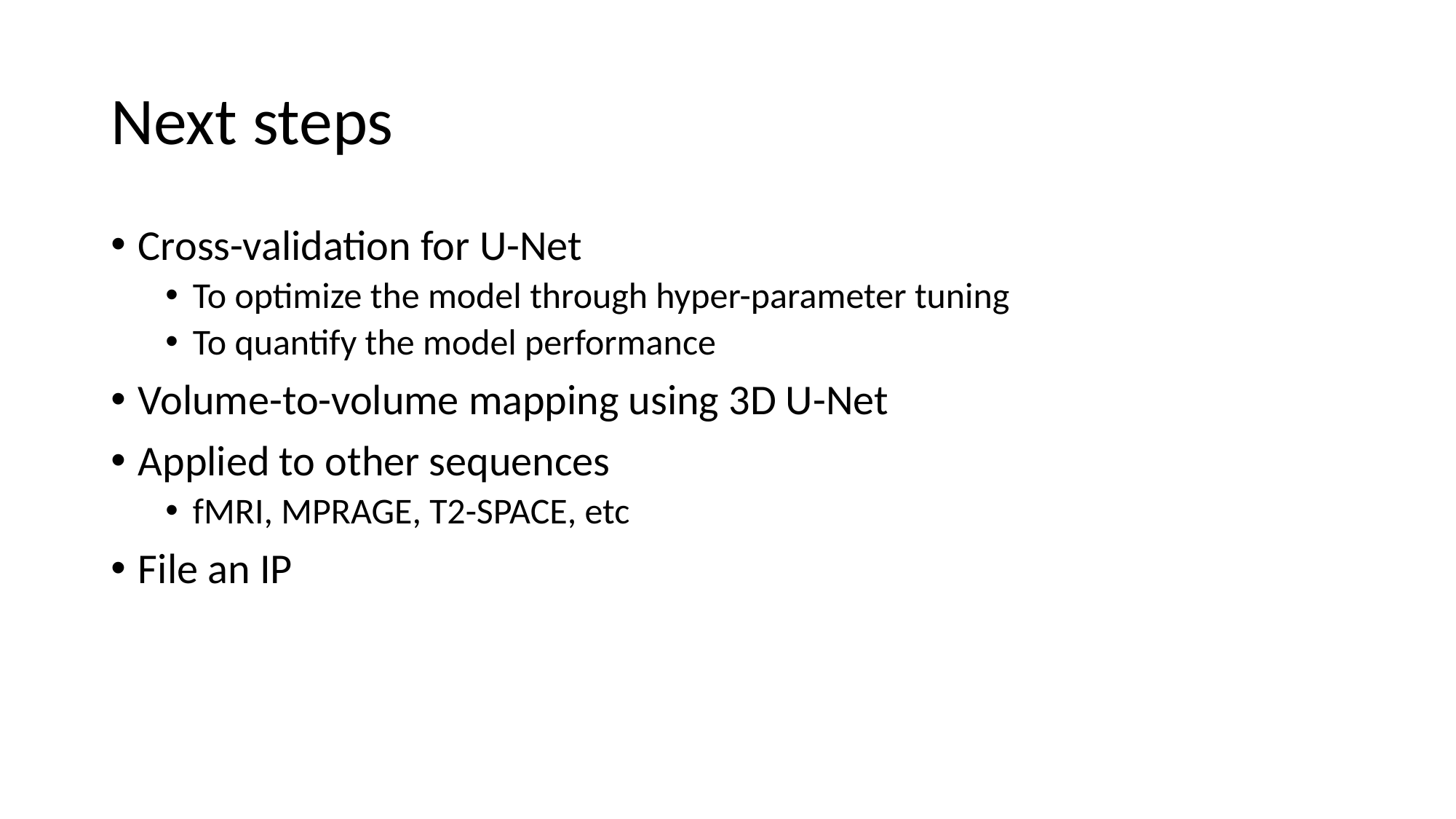

# Next steps
Cross-validation for U-Net
To optimize the model through hyper-parameter tuning
To quantify the model performance
Volume-to-volume mapping using 3D U-Net
Applied to other sequences
fMRI, MPRAGE, T2-SPACE, etc
File an IP